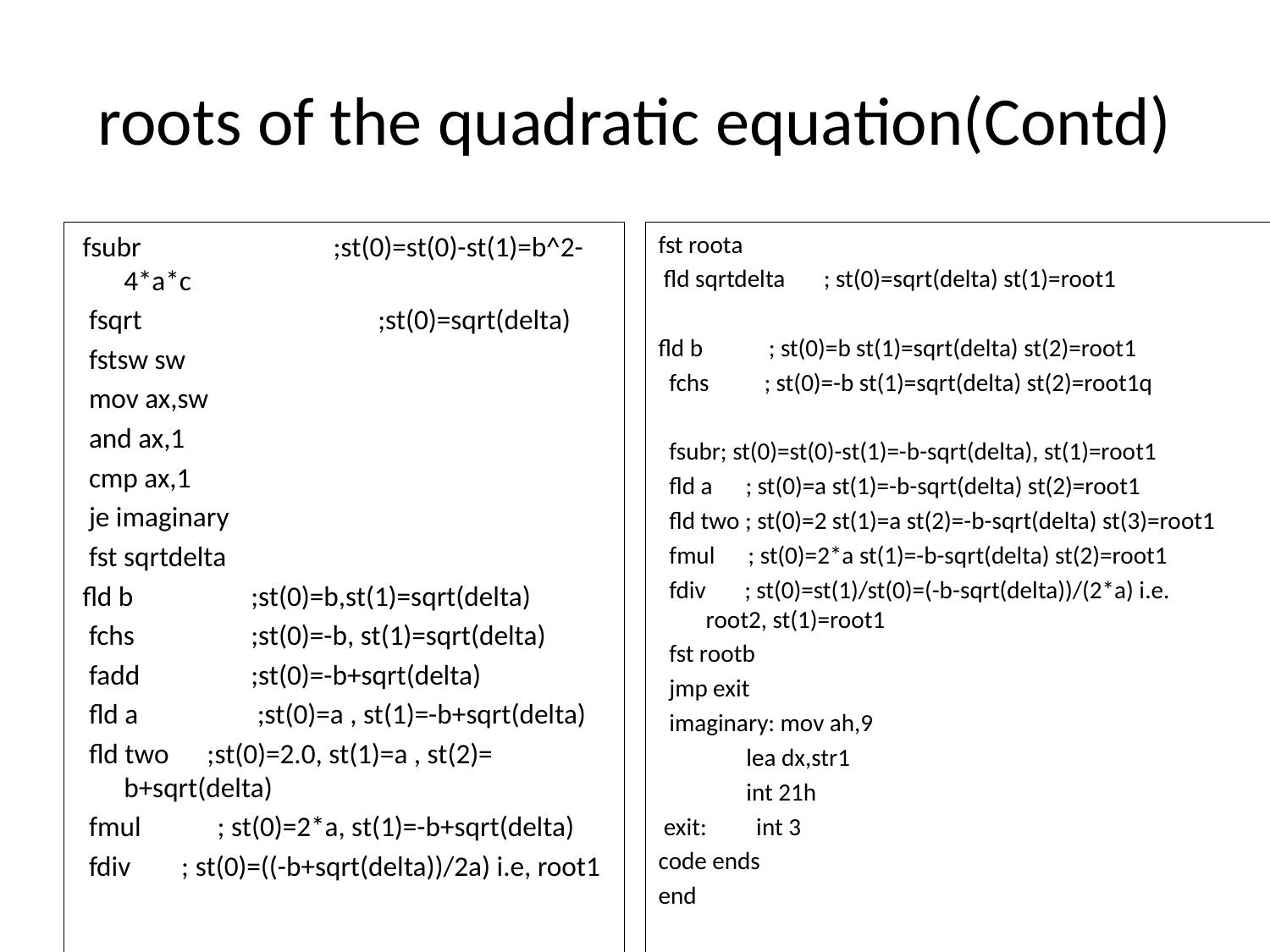

# roots of the quadratic equation(Contd)
 fsubr	             ;st(0)=st(0)-st(1)=b^2-4*a*c
  fsqrt		;st(0)=sqrt(delta)
  fstsw sw
  mov ax,sw
  and ax,1
  cmp ax,1
  je imaginary
  fst sqrtdelta
 fld b	;st(0)=b,st(1)=sqrt(delta)
  fchs	;st(0)=-b, st(1)=sqrt(delta)
  fadd	;st(0)=-b+sqrt(delta)
  fld a 	 ;st(0)=a , st(1)=-b+sqrt(delta)
  fld two      ;st(0)=2.0, st(1)=a , st(2)= b+sqrt(delta)
  fmul            ; st(0)=2*a, st(1)=-b+sqrt(delta)
  fdiv        ; st(0)=((-b+sqrt(delta))/2a) i.e, root1

fst roota
 fld sqrtdelta       ; st(0)=sqrt(delta) st(1)=root1

fld b            ; st(0)=b st(1)=sqrt(delta) st(2)=root1
  fchs          ; st(0)=-b st(1)=sqrt(delta) st(2)=root1q

  fsubr; st(0)=st(0)-st(1)=-b-sqrt(delta), st(1)=root1
  fld a      ; st(0)=a st(1)=-b-sqrt(delta) st(2)=root1
  fld two ; st(0)=2 st(1)=a st(2)=-b-sqrt(delta) st(3)=root1
  fmul      ; st(0)=2*a st(1)=-b-sqrt(delta) st(2)=root1
  fdiv       ; st(0)=st(1)/st(0)=(-b-sqrt(delta))/(2*a) i.e. 	root2, st(1)=root1
  fst rootb
  jmp exit
  imaginary: mov ah,9
                lea dx,str1
                int 21h
 exit:         int 3
code ends
end